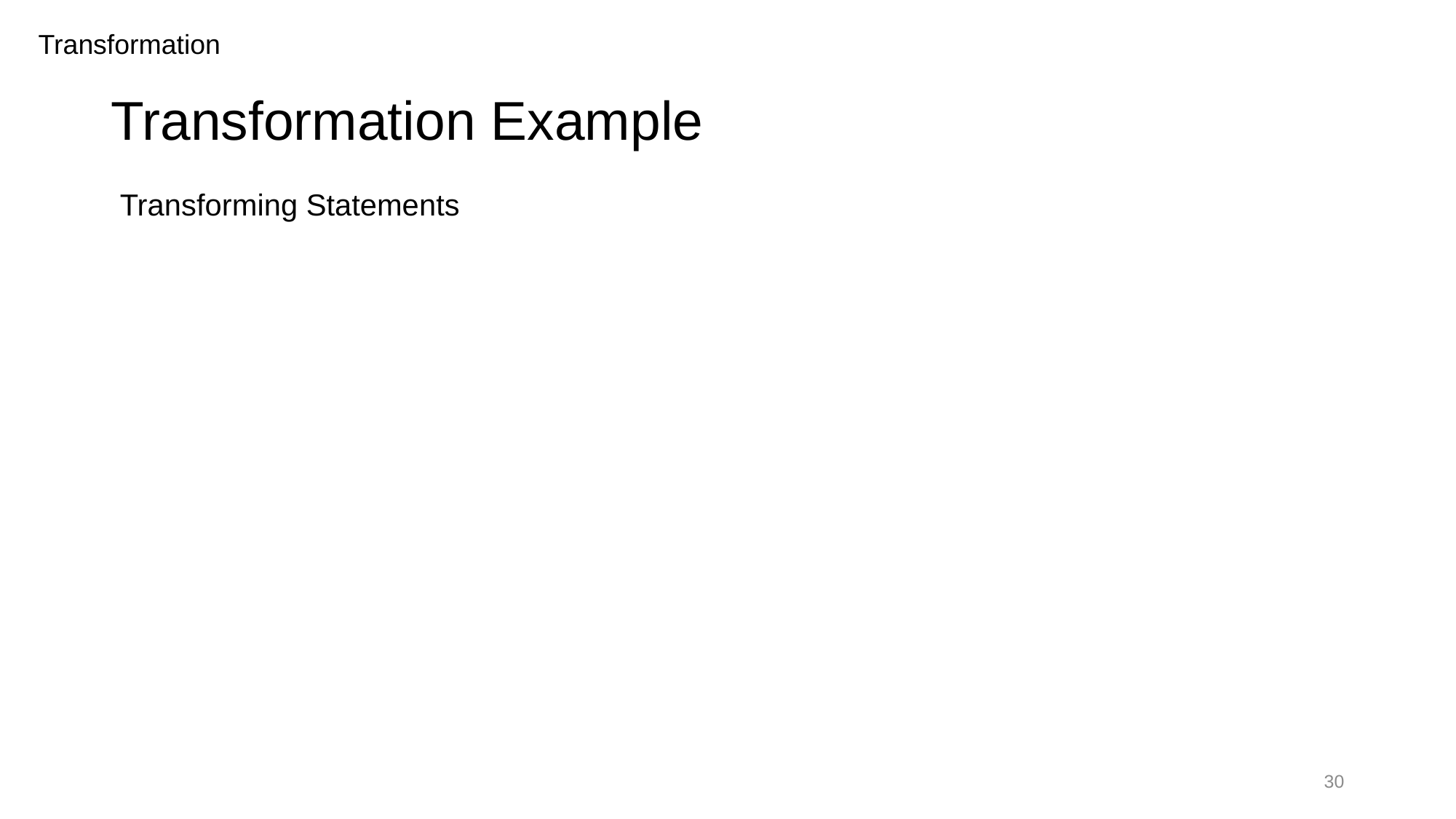

Transformation
# Transformation Example
Transforming Statements

30